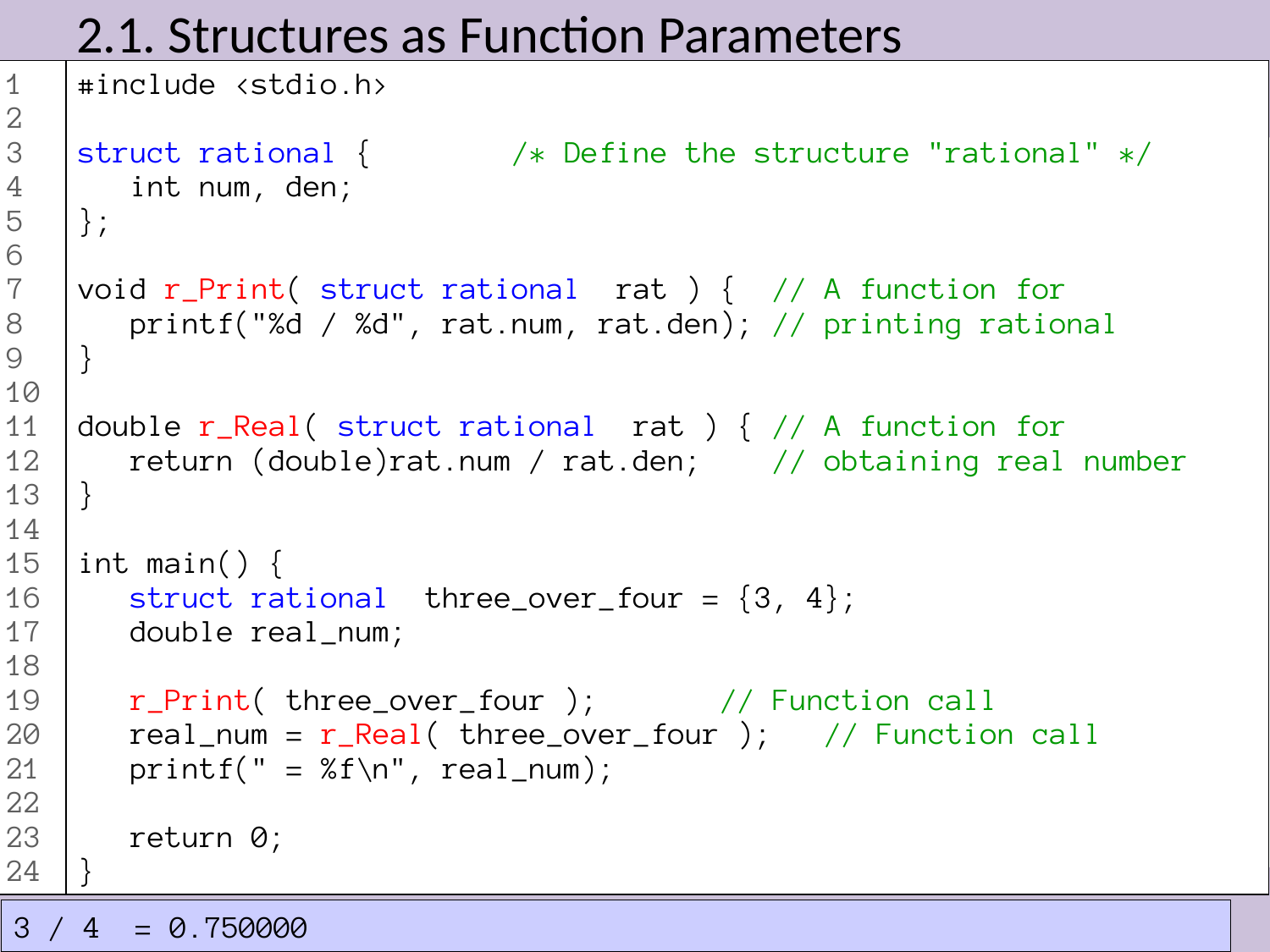

# 2.1. Structures as Function Parameters
1
2
3
4
5
6
7
8
9
10
11
12
13
14
15
16
17
18
19
20
21
22
23
24
#include <stdio.h>

struct rational {        /* Define the structure "rational" */
   int num, den;
};

void r_Print( struct rational  rat ) {  // A function for
   printf("%d / %d", rat.num, rat.den); // printing rational
}

double r_Real( struct rational  rat ) { // A function for
   return (double)rat.num / rat.den;    // obtaining real number
}

int main() {
   struct rational  three_over_four = {3, 4};
   double real_num;

   r_Print( three_over_four );       // Function call
   real_num = r_Real( three_over_four );   // Function call
   printf(" = %f\n", real_num);

   return 0;
}
30

3 / 4
= 0.750000